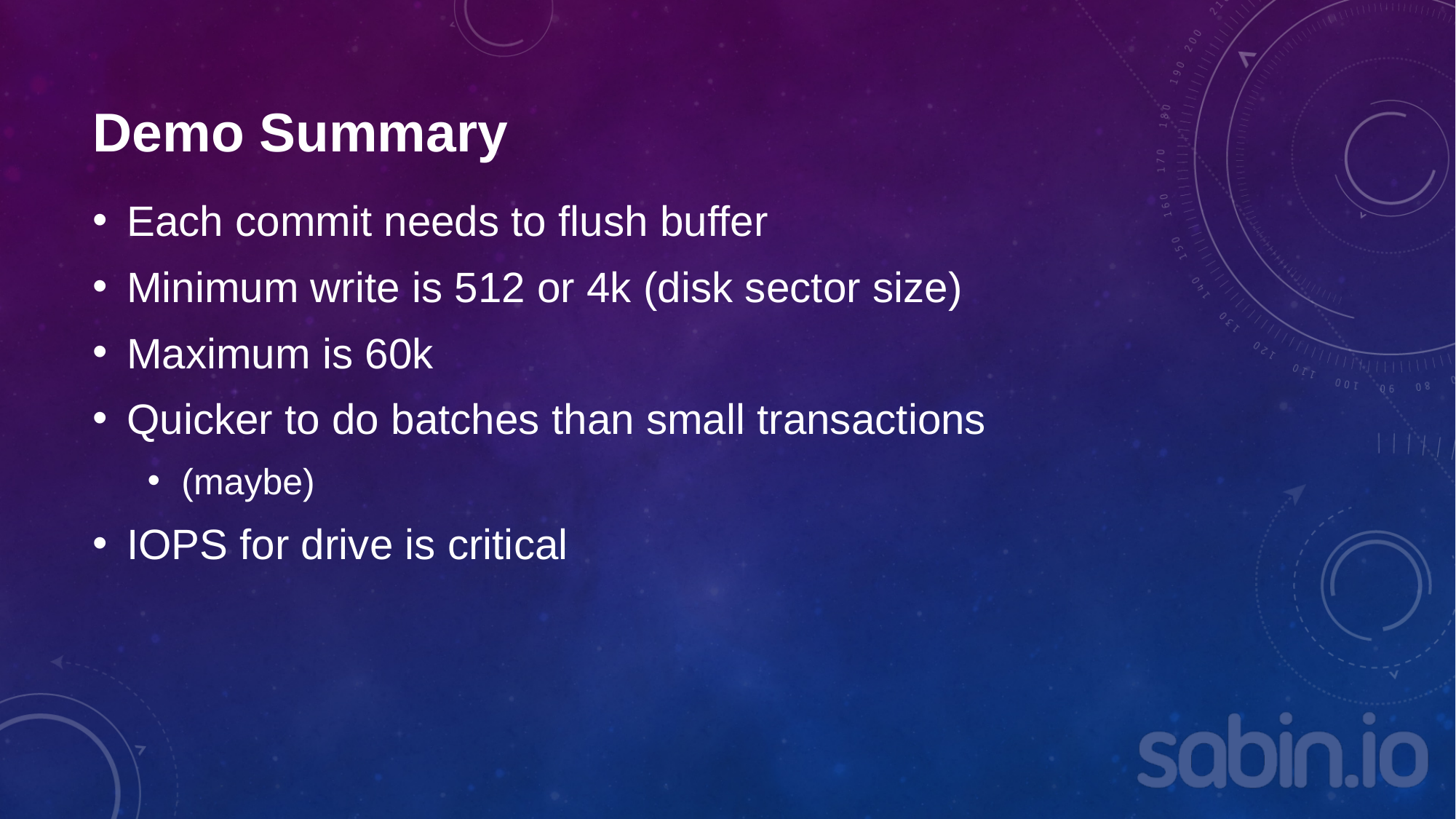

# Demo Summary
Each commit needs to flush buffer
Minimum write is 512 or 4k (disk sector size)
Maximum is 60k
Quicker to do batches than small transactions
(maybe)
IOPS for drive is critical